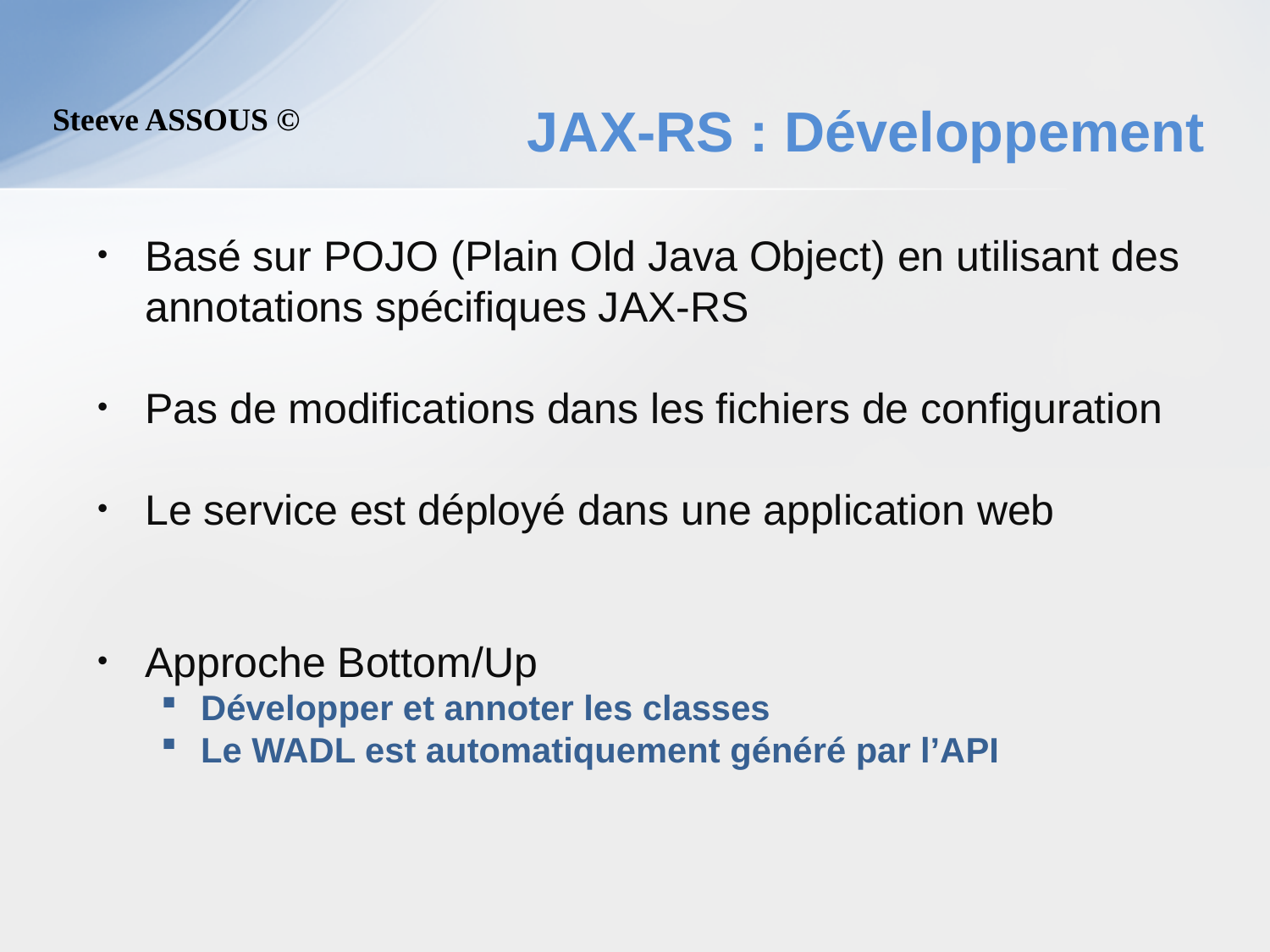

# JAX-RS : Développement
Basé sur POJO (Plain Old Java Object) en utilisant des annotations spécifiques JAX-RS

Pas de modifications dans les fichiers de configuration

Le service est déployé dans une application web

Approche Bottom/Up
Développer et annoter les classes
Le WADL est automatiquement généré par l’API